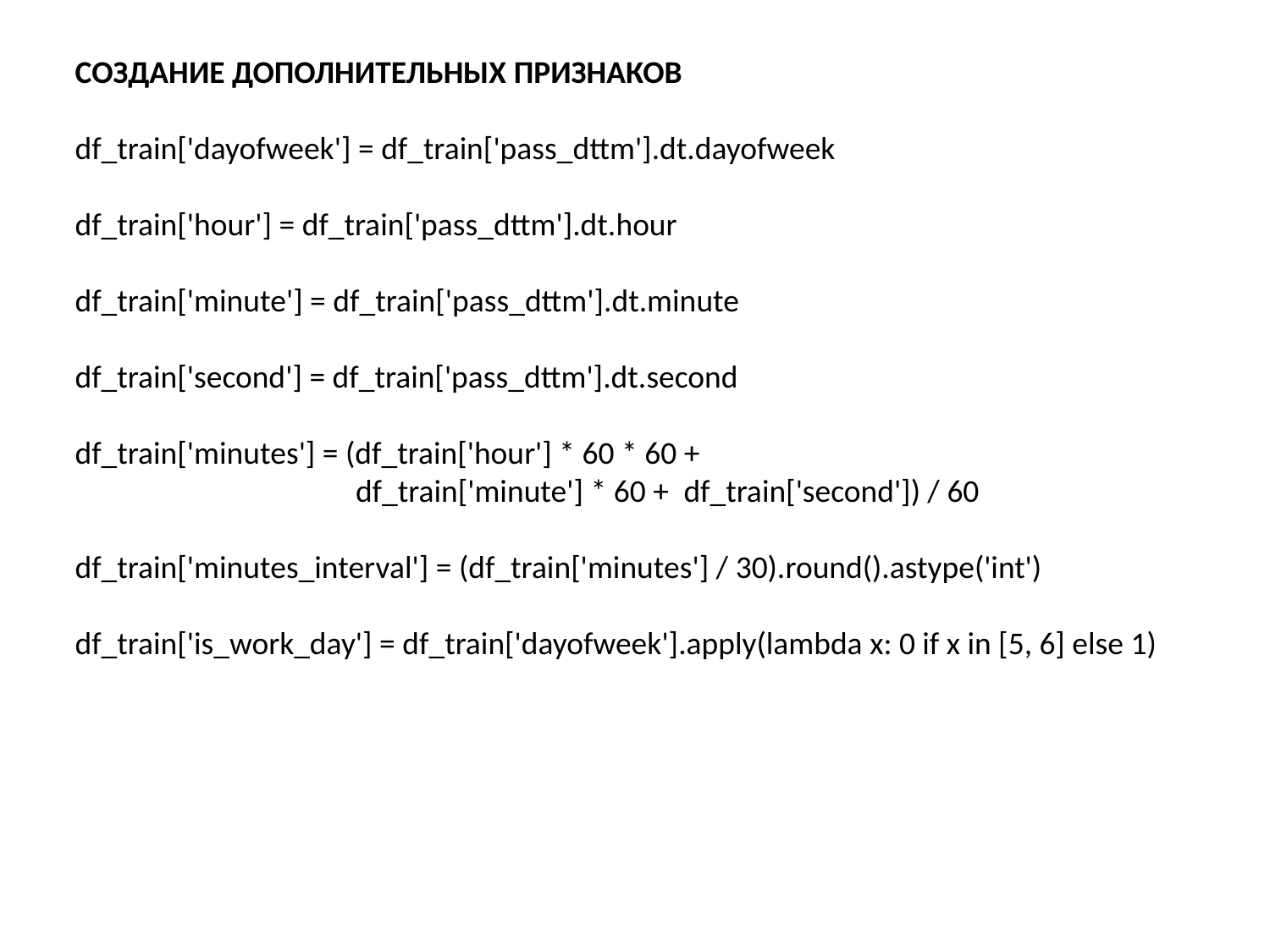

СОЗДАНИЕ ДОПОЛНИТЕЛЬНЫХ ПРИЗНАКОВ

df_train['dayofweek'] = df_train['pass_dttm'].dt.dayofweek

df_train['hour'] = df_train['pass_dttm'].dt.hour

df_train['minute'] = df_train['pass_dttm'].dt.minute

df_train['second'] = df_train['pass_dttm'].dt.second

df_train['minutes'] = (df_train['hour'] * 60 * 60 +
                                       df_train['minute'] * 60 +  df_train['second']) / 60

df_train['minutes_interval'] = (df_train['minutes'] / 30).round().astype('int')

df_train['is_work_day'] = df_train['dayofweek'].apply(lambda x: 0 if x in [5, 6] else 1)